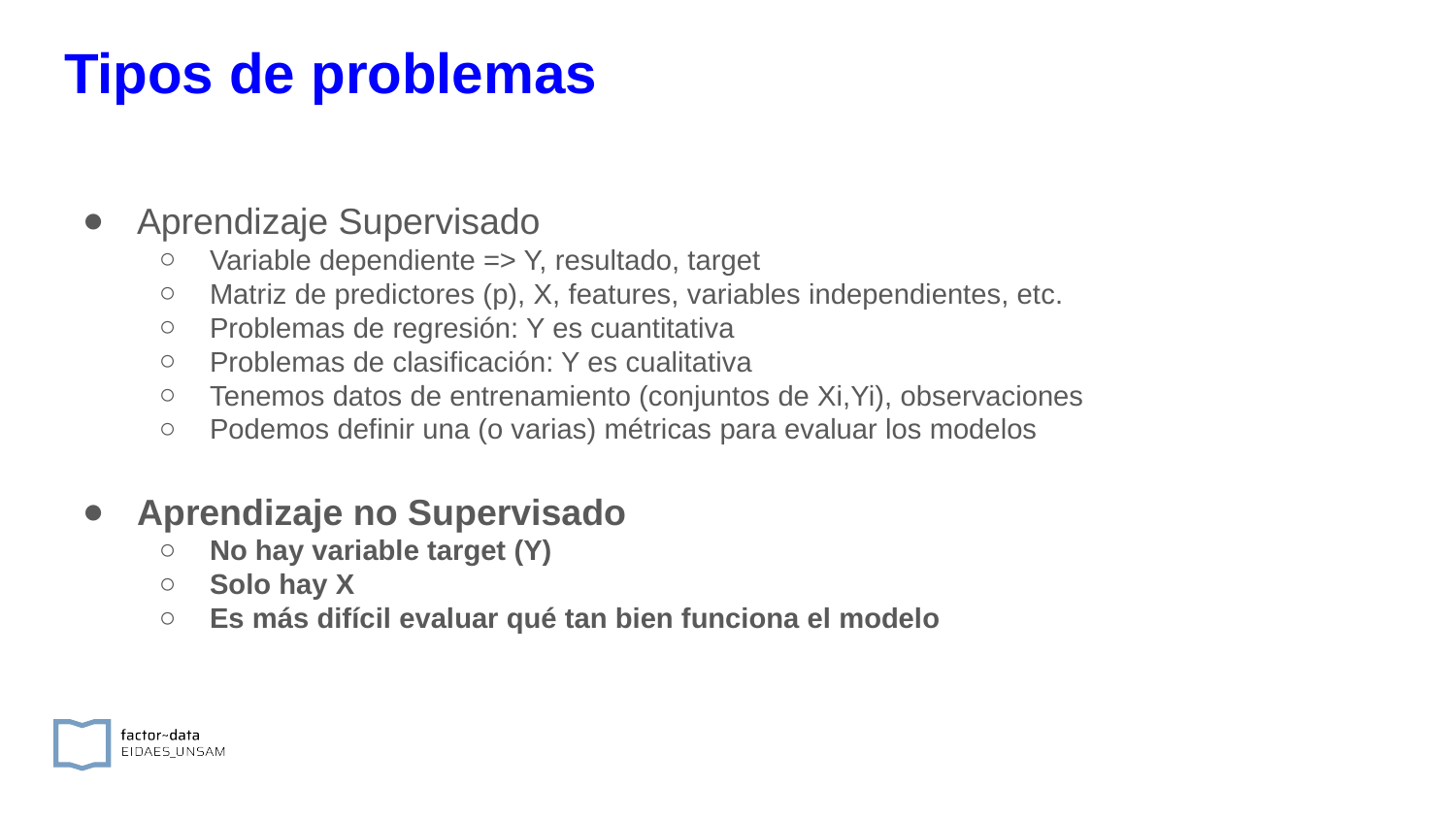

# Tipos de problemas
Aprendizaje Supervisado
Variable dependiente => Y, resultado, target
Matriz de predictores (p), X, features, variables independientes, etc.
Problemas de regresión: Y es cuantitativa
Problemas de clasificación: Y es cualitativa
Tenemos datos de entrenamiento (conjuntos de Xi,Yi), observaciones
Podemos definir una (o varias) métricas para evaluar los modelos

Aprendizaje no Supervisado
No hay variable target (Y)
Solo hay X
Es más difícil evaluar qué tan bien funciona el modelo